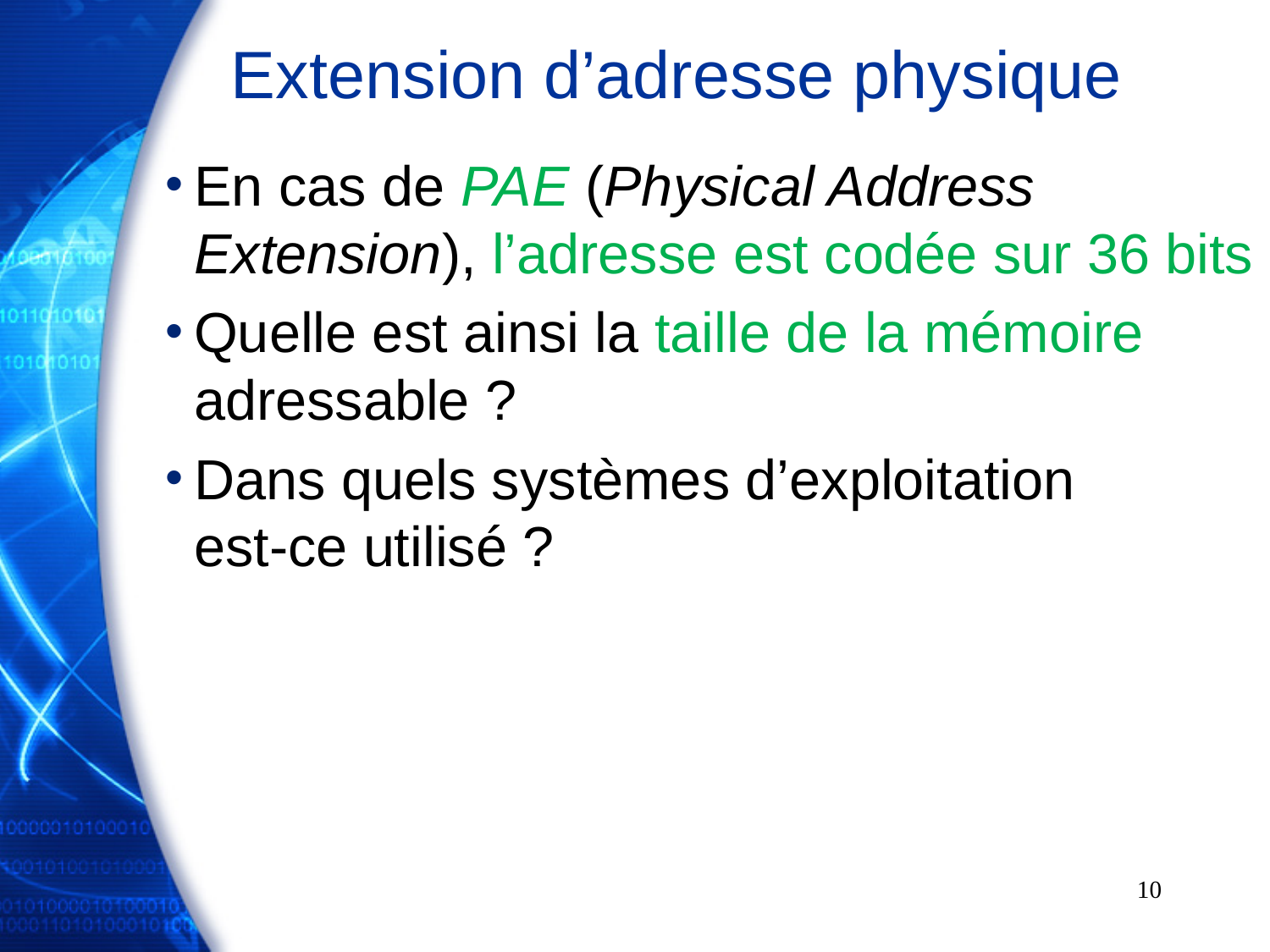

# Extension d’adresse physique
En cas de PAE (Physical Address Extension), l’adresse est codée sur 36 bits
Quelle est ainsi la taille de la mémoire adressable ?
Dans quels systèmes d’exploitation
est-ce utilisé ?

10